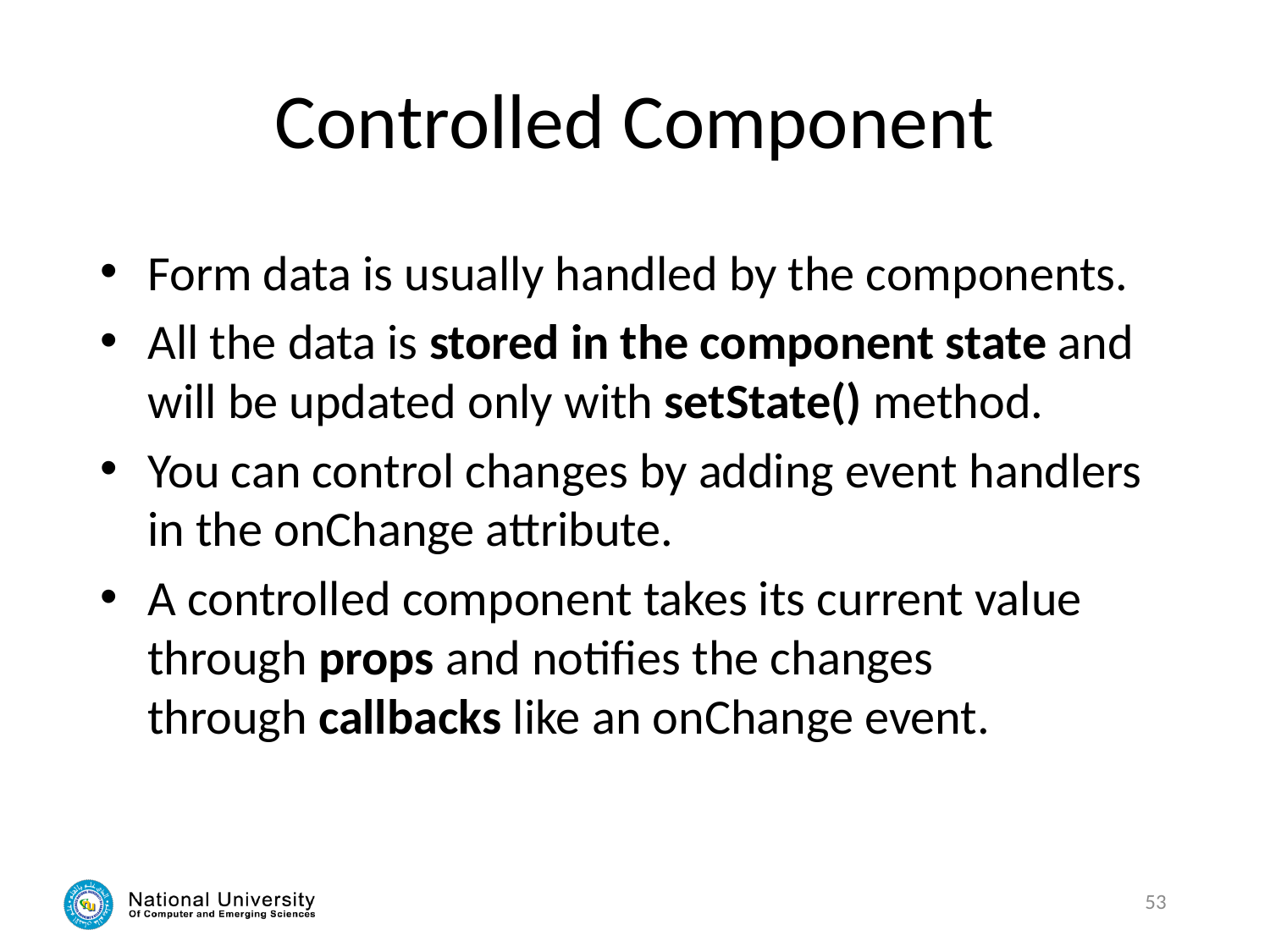

# Controlled Component
Form data is usually handled by the components.
All the data is stored in the component state and will be updated only with setState() method.
You can control changes by adding event handlers in the onChange attribute.
A controlled component takes its current value through props and notifies the changes through callbacks like an onChange event.

53